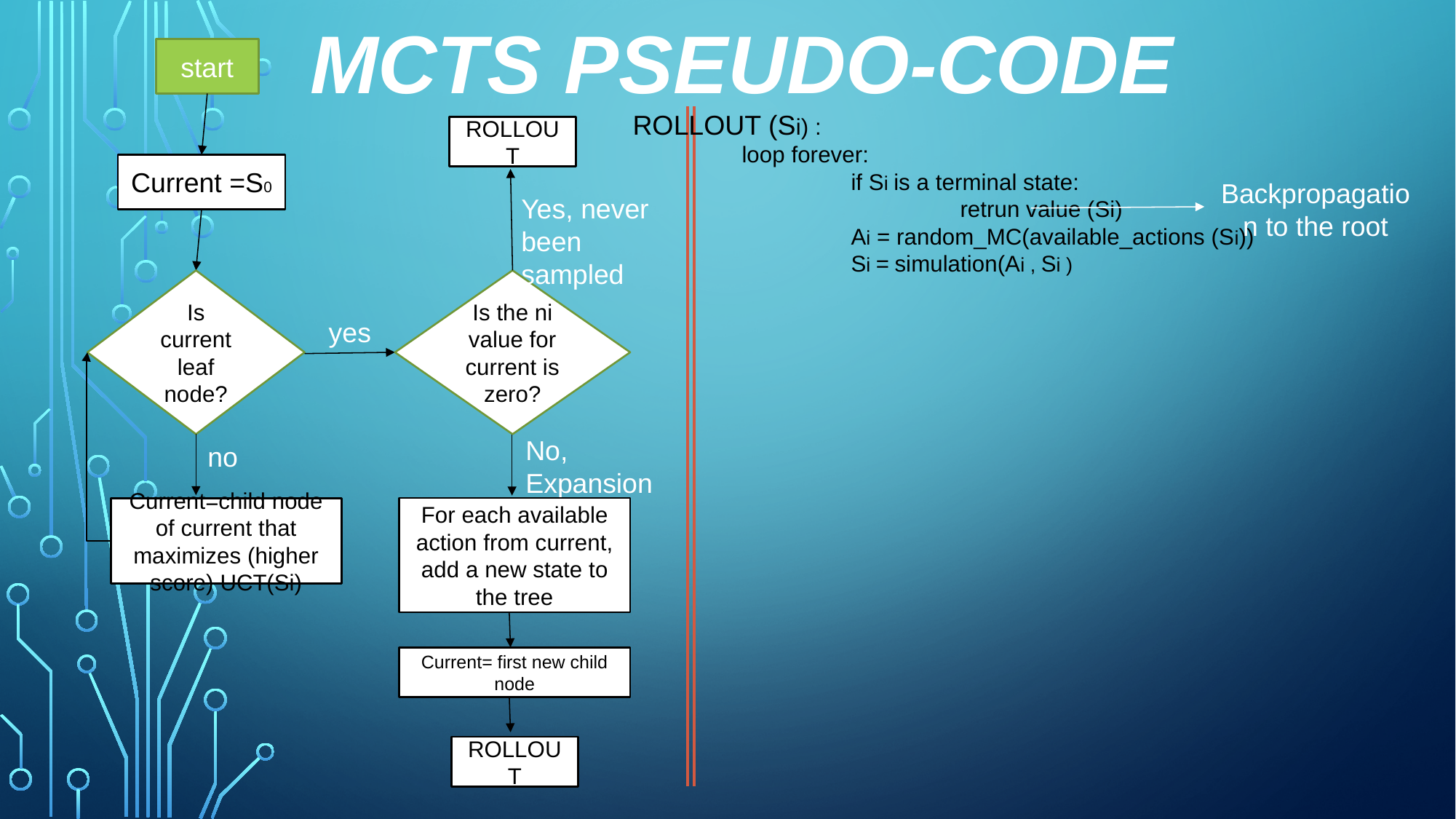

# Mcts pseudo-code
start
ROLLOUT (Si) :
	loop forever:
		if Si is a terminal state:
			retrun value (Si)
		Ai = random_MC(available_actions (Si))
		Si = simulation(Ai , Si )
ROLLOUT
Current =S0
Backpropagation to the root
Yes, never been sampled
Is current leaf node?
Is the ni value for current is zero?
yes
No, Expansion
no
Current=child node of current that maximizes (higher score) UCT(Si)
For each available action from current, add a new state to the tree
Current= first new child node
ROLLOUT